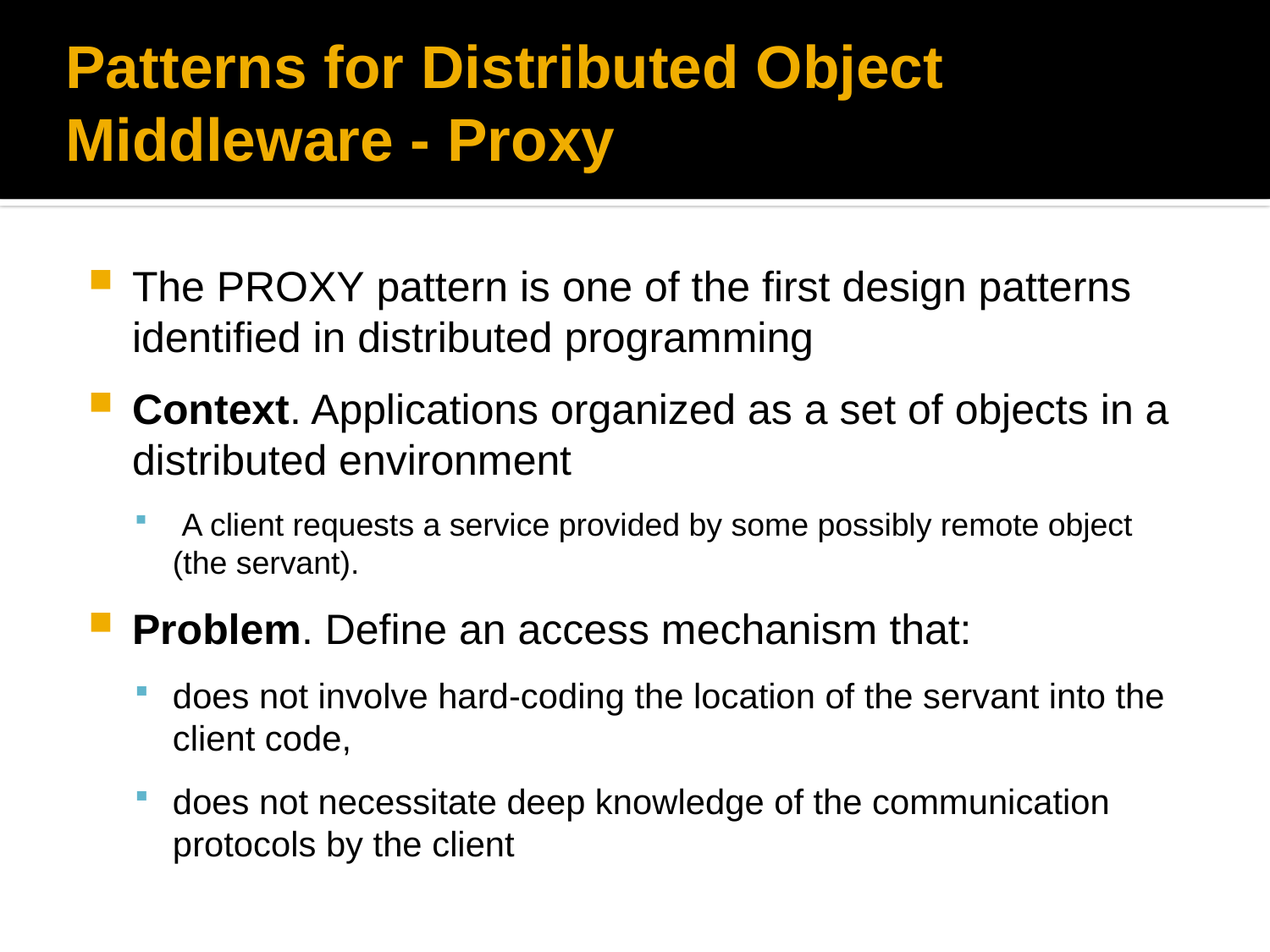

# Patterns for Distributed Object Middleware - Proxy
The PROXY pattern is one of the first design patterns identified in distributed programming
Context. Applications organized as a set of objects in a distributed environment
 A client requests a service provided by some possibly remote object (the servant).
Problem. Define an access mechanism that:
does not involve hard-coding the location of the servant into the client code,
does not necessitate deep knowledge of the communication protocols by the client